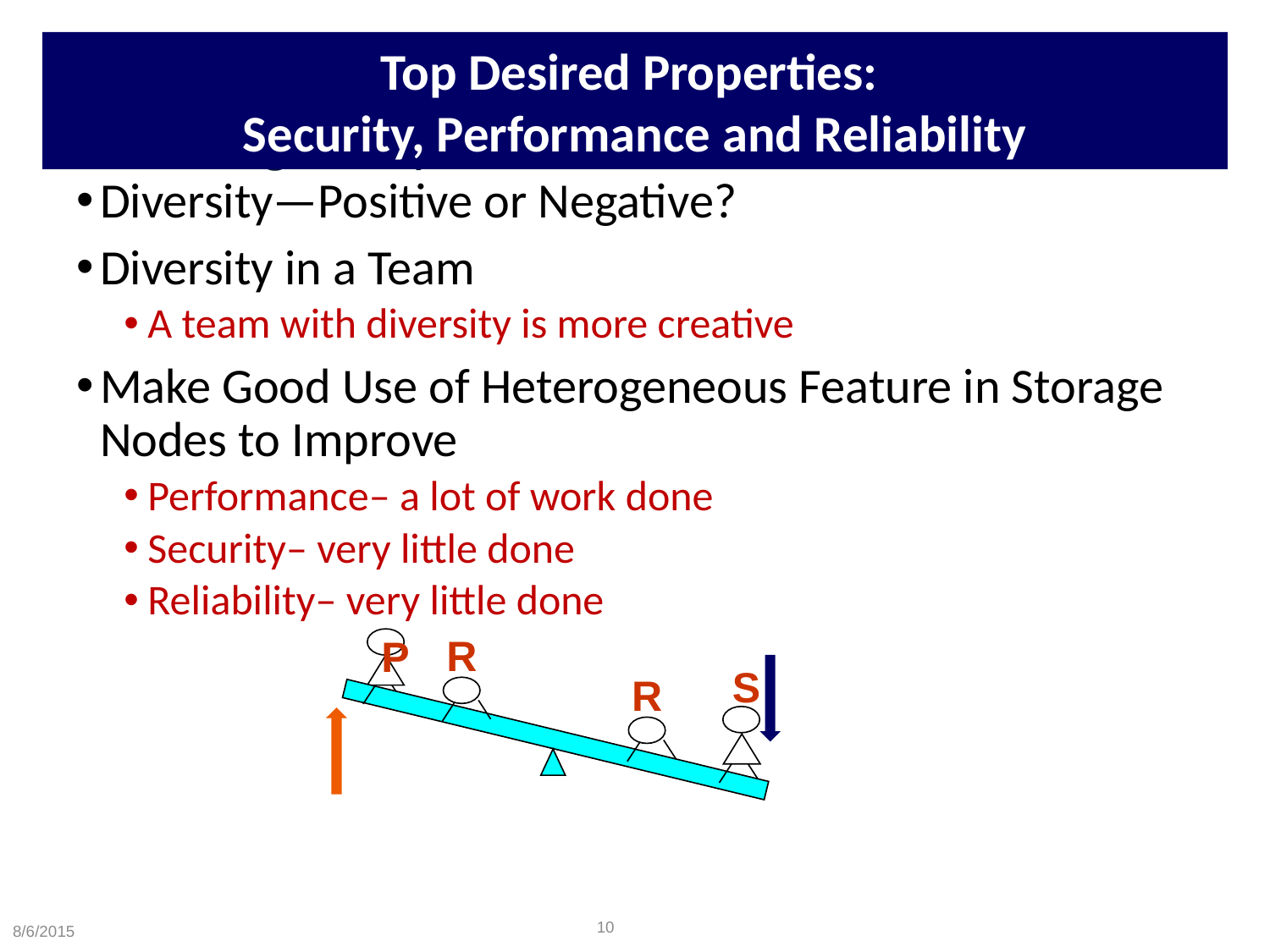

Top Desired Properties:
Security, Performance and Reliability
# Heterogeneity Is Valuable
Diversity—Positive or Negative?
Diversity in a Team
A team with diversity is more creative
Make Good Use of Heterogeneous Feature in Storage Nodes to Improve
Performance– a lot of work done
Security– very little done
Reliability– very little done

R

P

S

R

10
8/6/2015